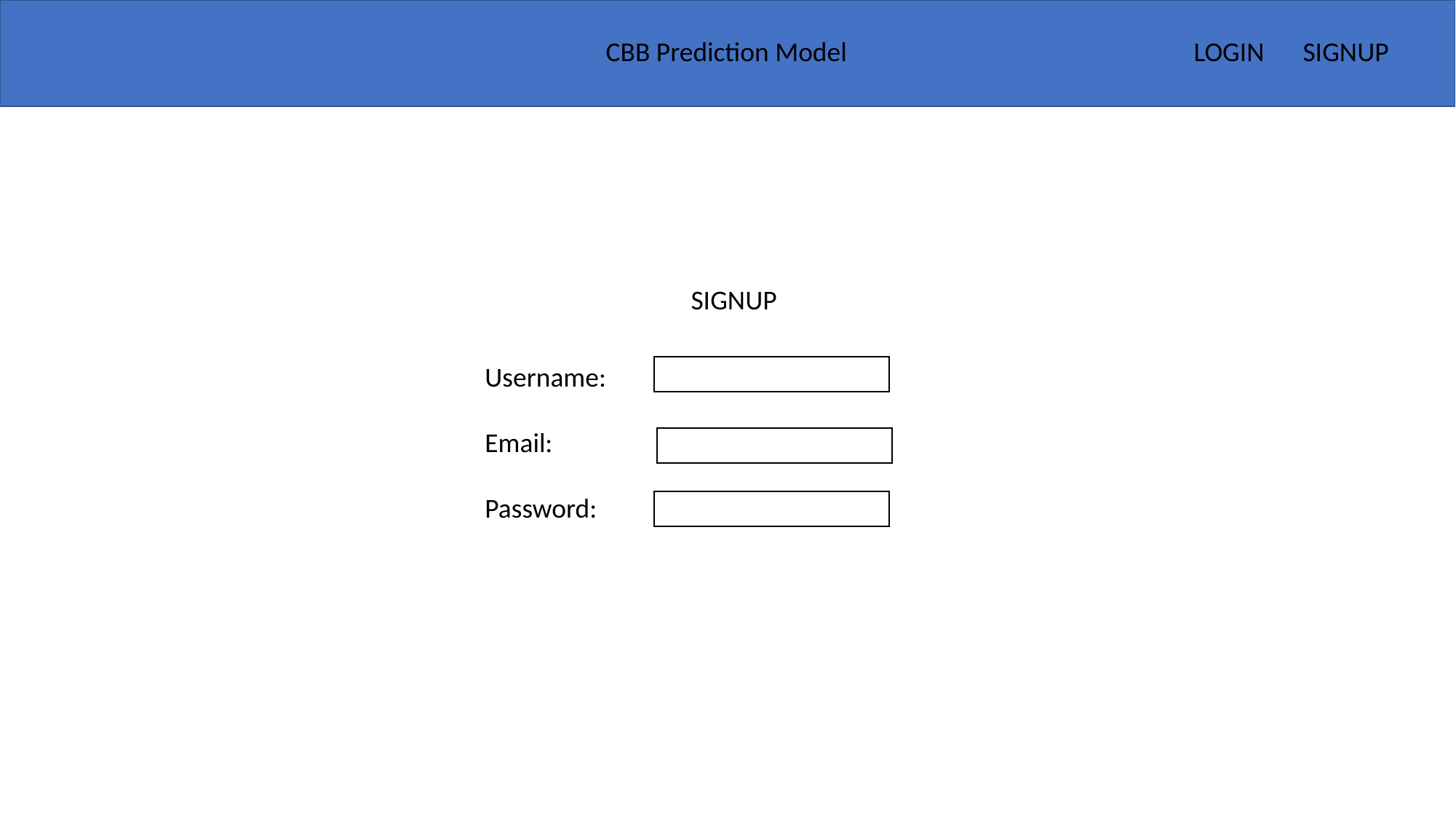

CBB Prediction Model
LOGIN 	SIGNUP
SIGNUP
Username:

Email:

Password: